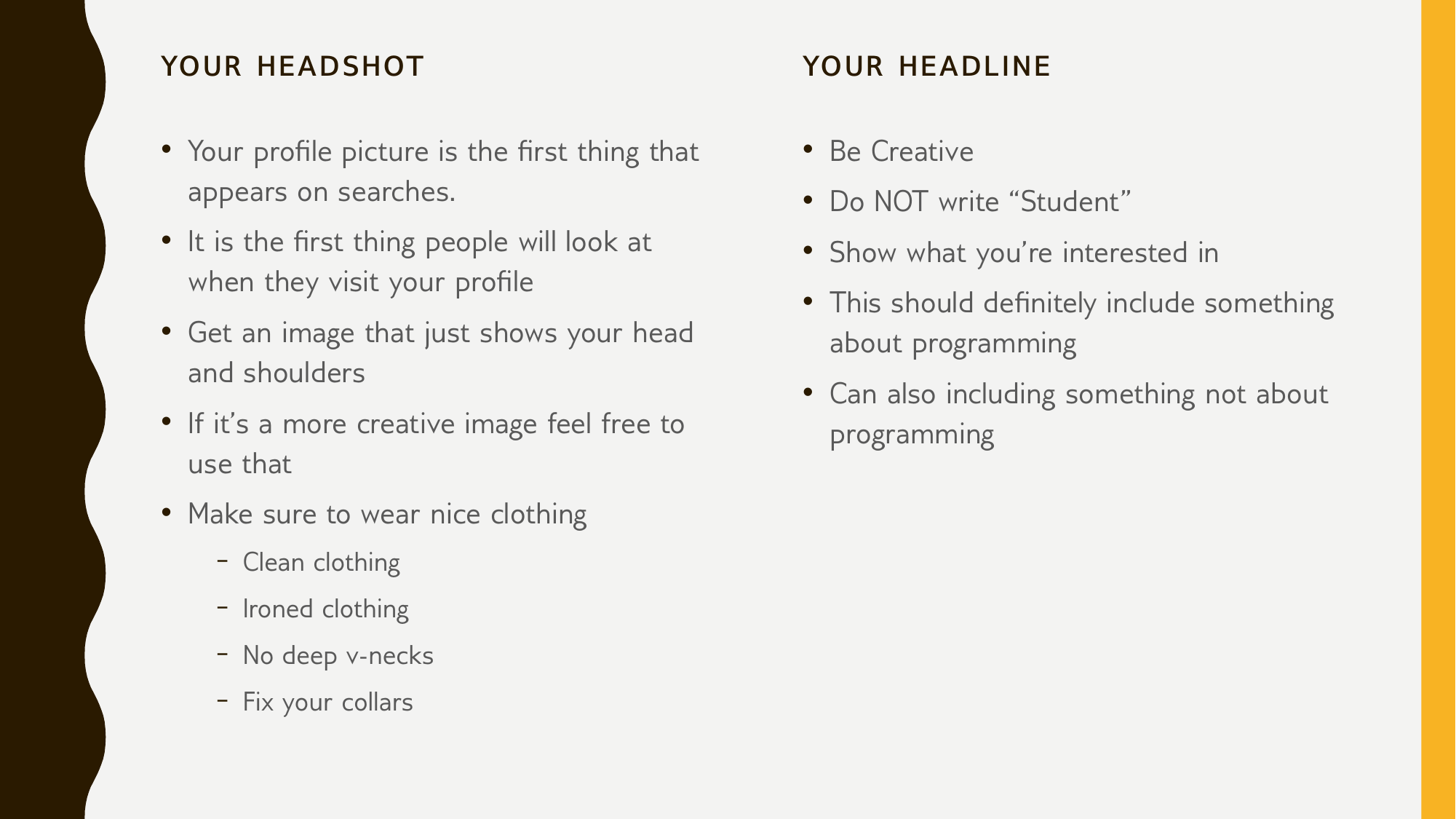

Your Headshot
Your headline
Your profile picture is the first thing that appears on searches.
It is the first thing people will look at when they visit your profile
Get an image that just shows your head and shoulders
If it’s a more creative image feel free to use that
Make sure to wear nice clothing
Clean clothing
Ironed clothing
No deep v-necks
Fix your collars
Be Creative
Do NOT write “Student”
Show what you’re interested in
This should definitely include something about programming
Can also including something not about programming